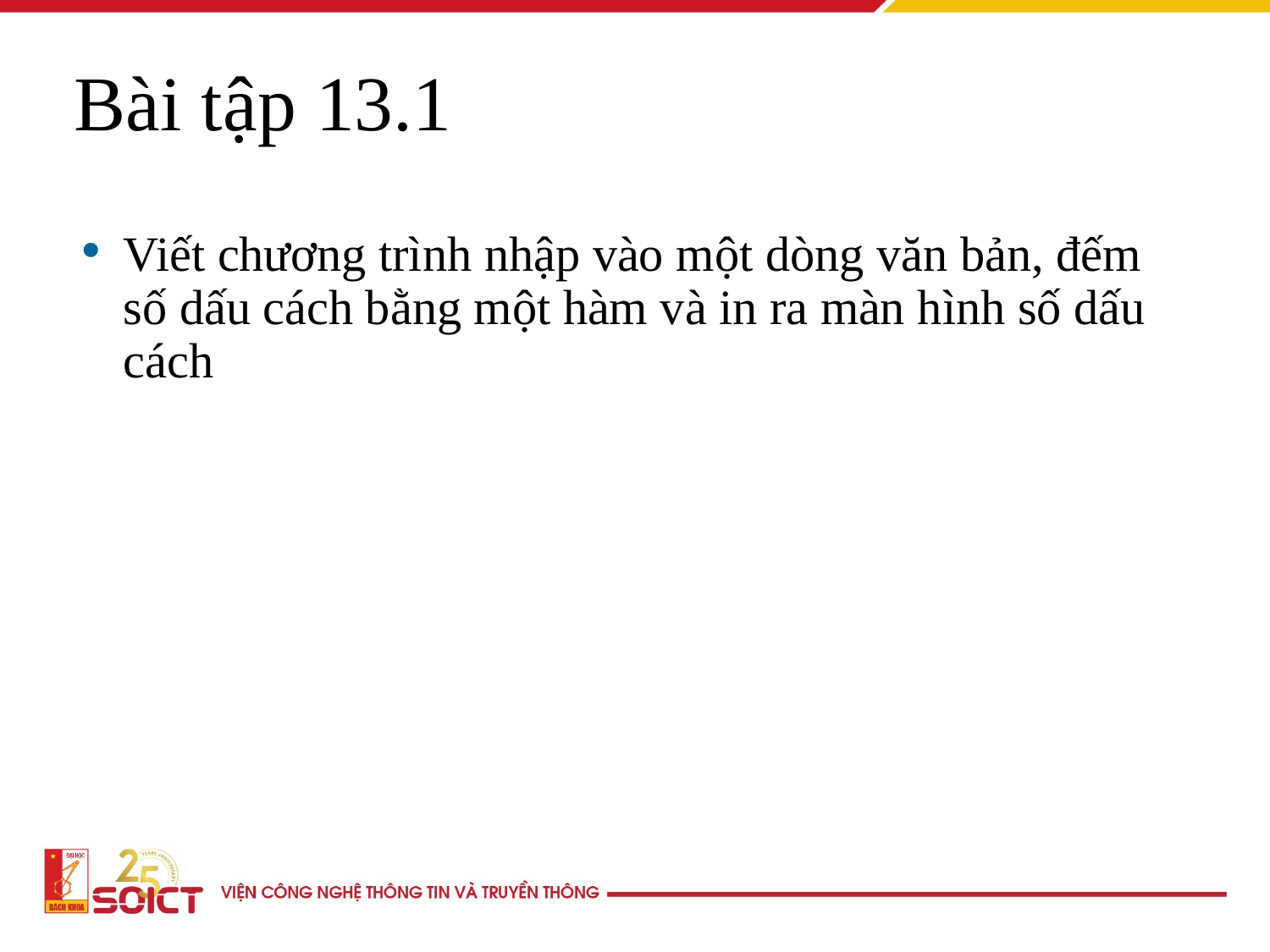

Bài tập 13.1
Viết chương trình nhập vào một dòng văn bản, đếm số dấu cách bằng một hàm và in ra màn hình số dấu cách